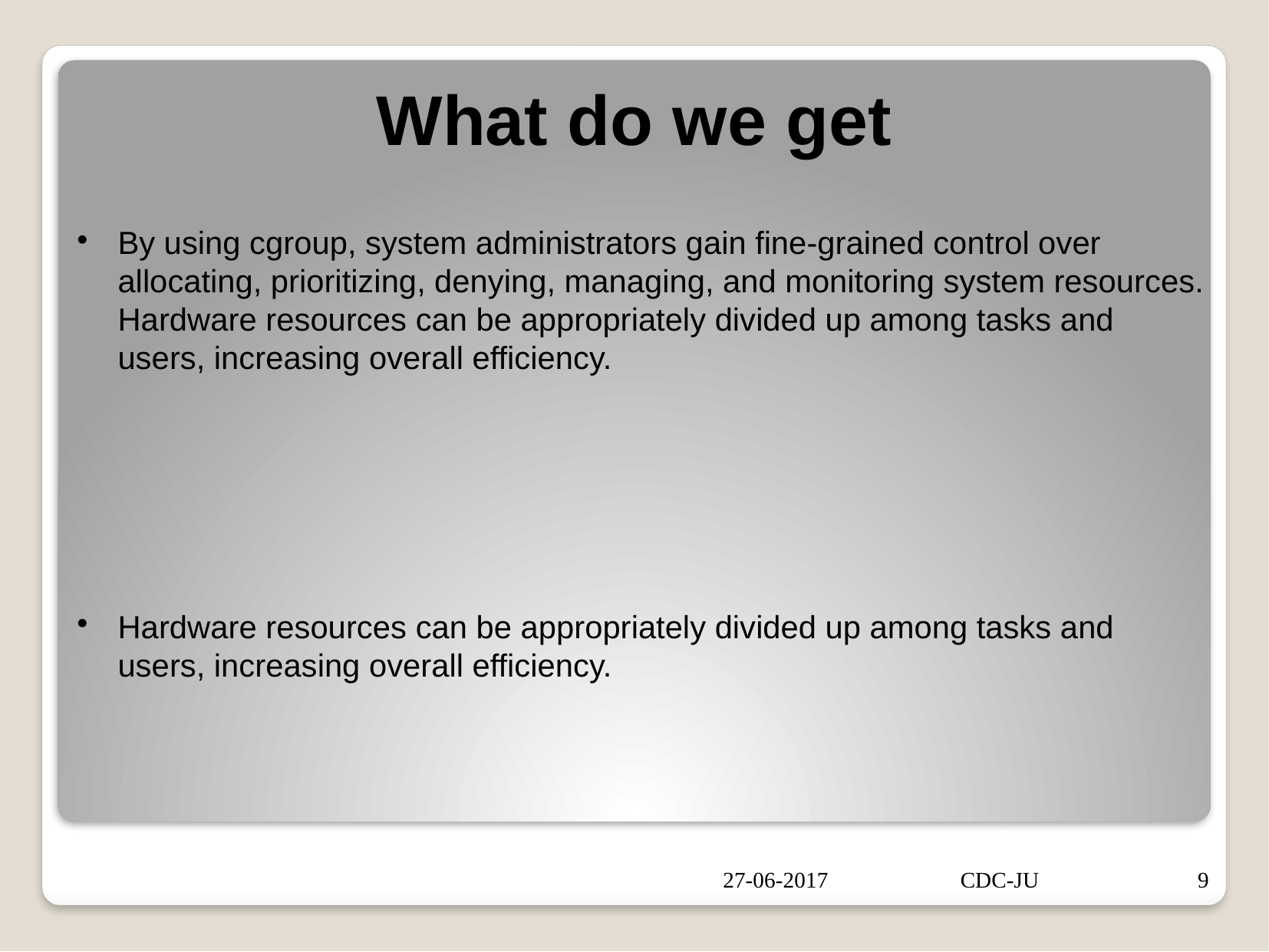

What do we get
By using cgroup, system administrators gain fine-grained control over allocating, prioritizing, denying, managing, and monitoring system resources. Hardware resources can be appropriately divided up among tasks and users, increasing overall efficiency.

Hardware resources can be appropriately divided up among tasks and users, increasing overall efficiency.

27-06-2017
CDC-JU
9